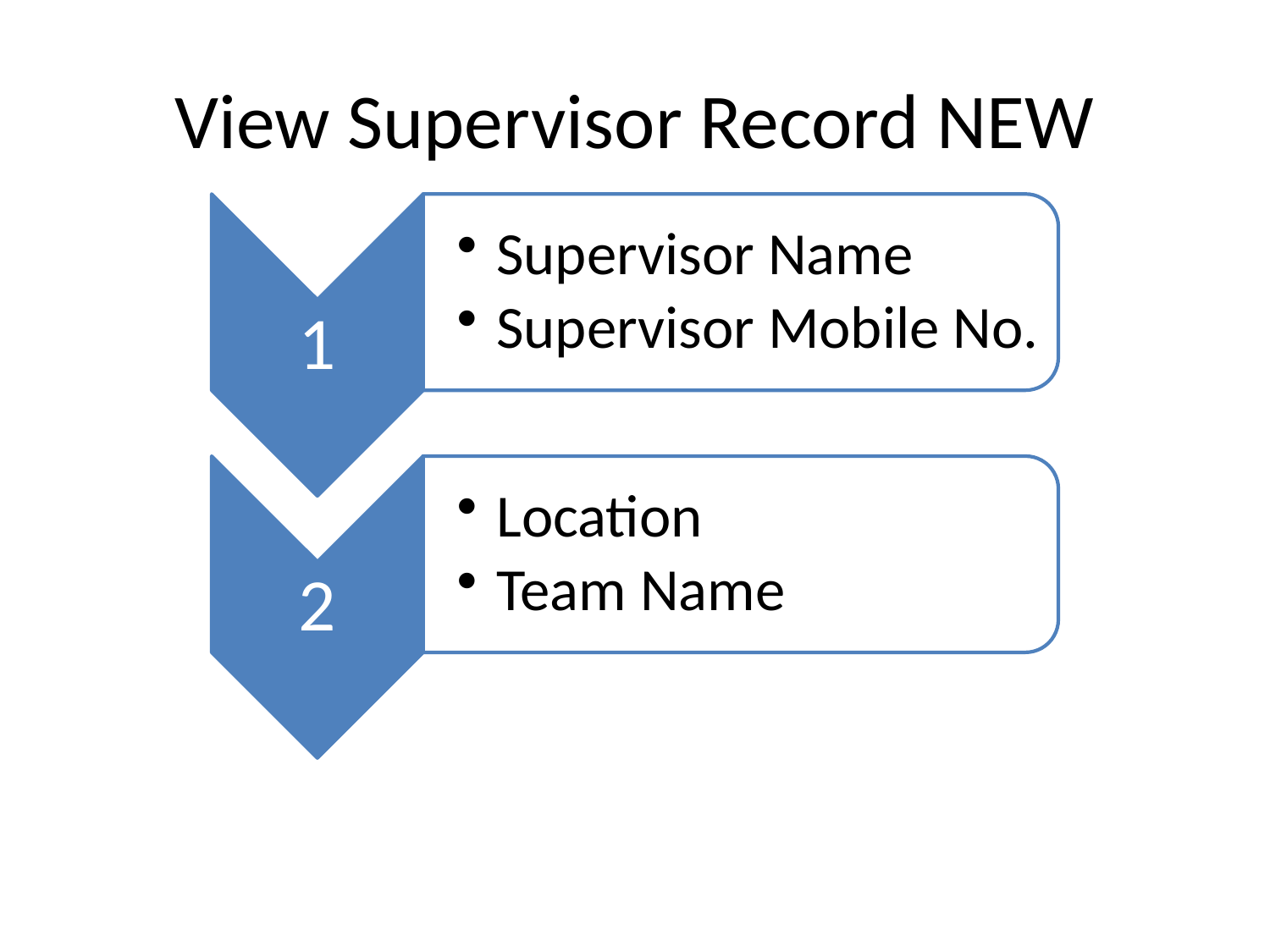

# View Supervisor Record NEW
1
Supervisor Name
Supervisor Mobile No.
2
Location
Team Name